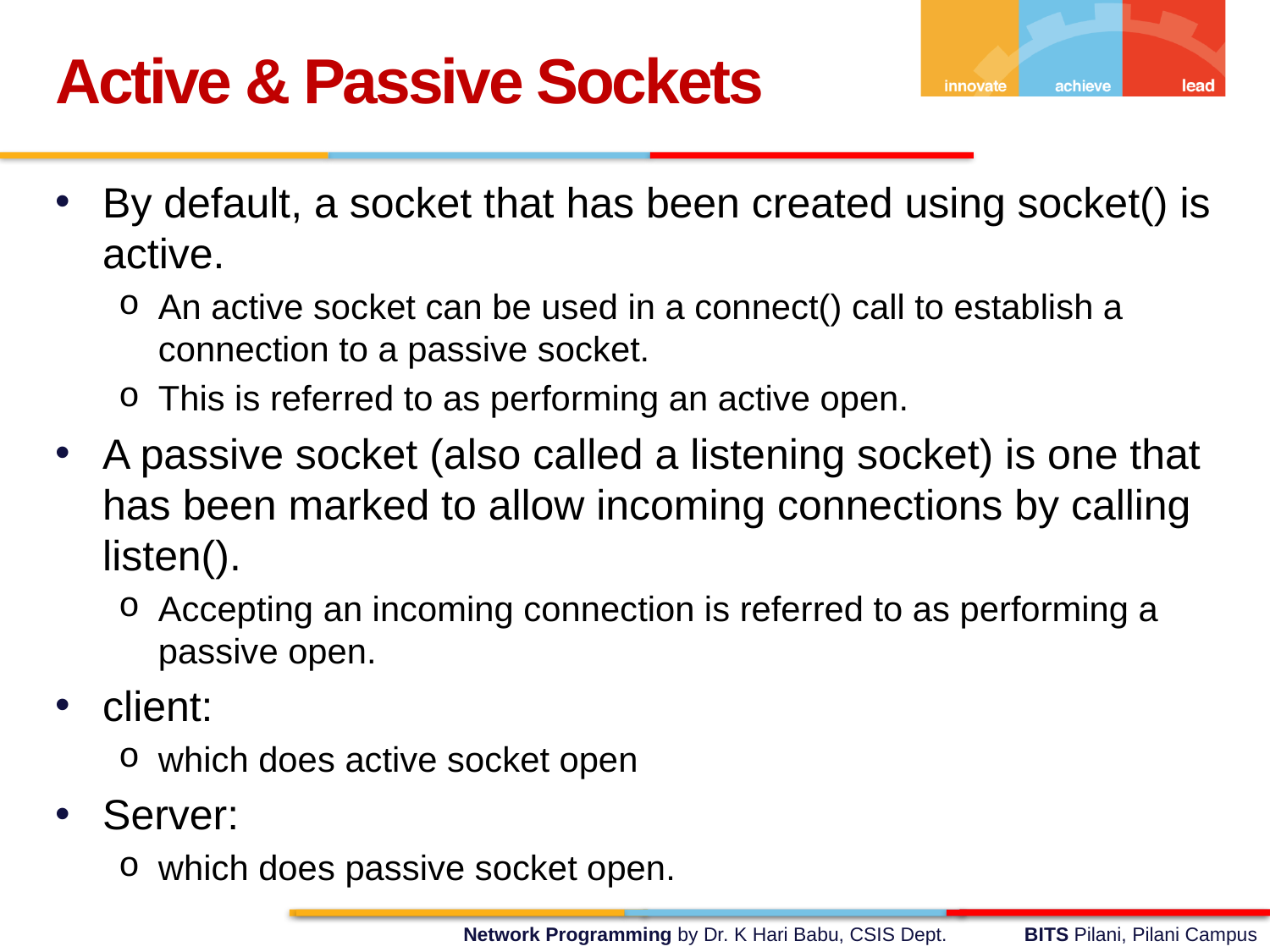

Active & Passive Sockets
By default, a socket that has been created using socket() is active.
An active socket can be used in a connect() call to establish a connection to a passive socket.
This is referred to as performing an active open.
A passive socket (also called a listening socket) is one that has been marked to allow incoming connections by calling listen().
Accepting an incoming connection is referred to as performing a passive open.
client:
which does active socket open
Server:
which does passive socket open.